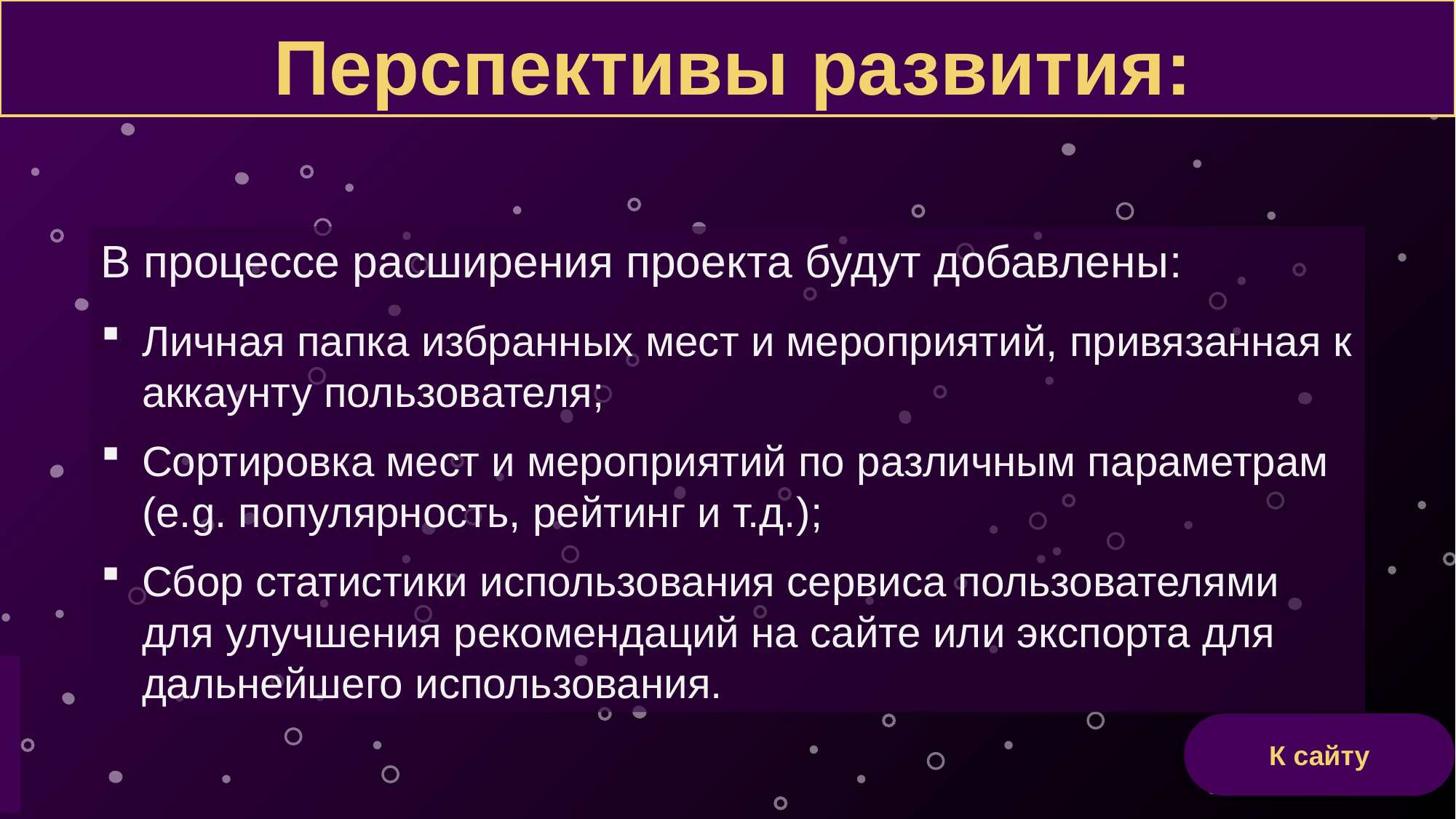

# Перспективы развития:
В процессе расширения проекта будут добавлены:
Личная папка избранных мест и мероприятий, привязанная к аккаунту пользователя;
Сортировка мест и мероприятий по различным параметрам (e.g. популярность, рейтинг и т.д.);
Сбор статистики использования сервиса пользователями для улучшения рекомендаций на сайте или экспорта для дальнейшего использования.

К сайту